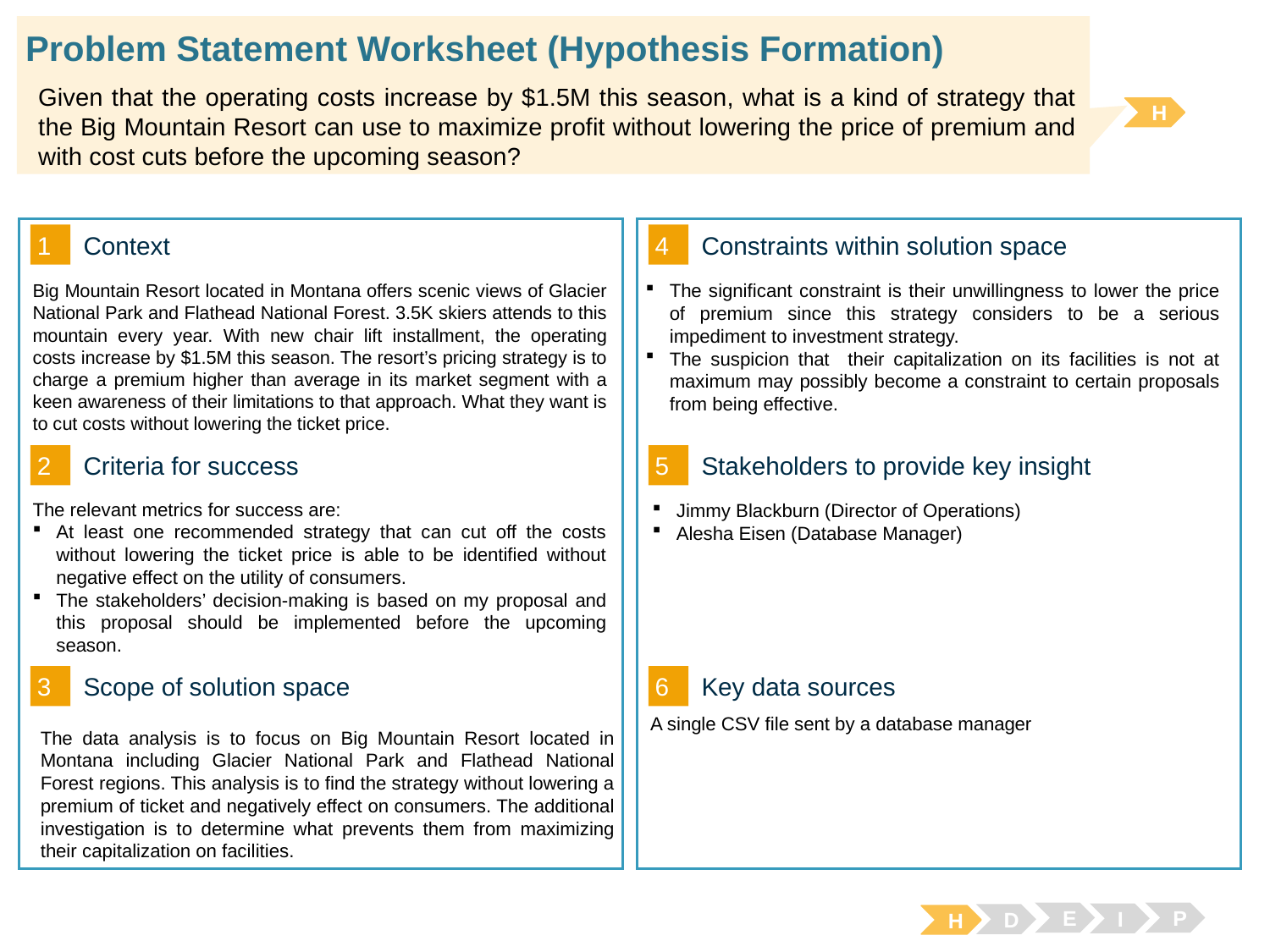

# Problem Statement Worksheet (Hypothesis Formation)
Given that the operating costs increase by $1.5M this season, what is a kind of strategy that the Big Mountain Resort can use to maximize profit without lowering the price of premium and with cost cuts before the upcoming season?
H

1
4
Context
Constraints within solution space
The significant constraint is their unwillingness to lower the price of premium since this strategy considers to be a serious impediment to investment strategy.
The suspicion that  their capitalization on its facilities is not at maximum may possibly become a constraint to certain proposals from being effective.
Big Mountain Resort located in Montana offers scenic views of Glacier National Park and Flathead National Forest. 3.5K skiers attends to this mountain every year. With new chair lift installment, the operating costs increase by $1.5M this season. The resort’s pricing strategy is to charge a premium higher than average in its market segment with a keen awareness of their limitations to that approach. What they want is to cut costs without lowering the ticket price.
2
5
Criteria for success
Stakeholders to provide key insight
The relevant metrics for success are:
At least one recommended strategy that can cut off the costs without lowering the ticket price is able to be identified without negative effect on the utility of consumers.
The stakeholders’ decision-making is based on my proposal and this proposal should be implemented before the upcoming season.
Jimmy Blackburn (Director of Operations)
Alesha Eisen (Database Manager)
3
6
Key data sources
Scope of solution space
A single CSV file sent by a database manager
The data analysis is to focus on Big Mountain Resort located in Montana including Glacier National Park and Flathead National Forest regions. This analysis is to find the strategy without lowering a premium of ticket and negatively effect on consumers. The additional investigation is to determine what prevents them from maximizing their capitalization on facilities.
E
P
I
D
H